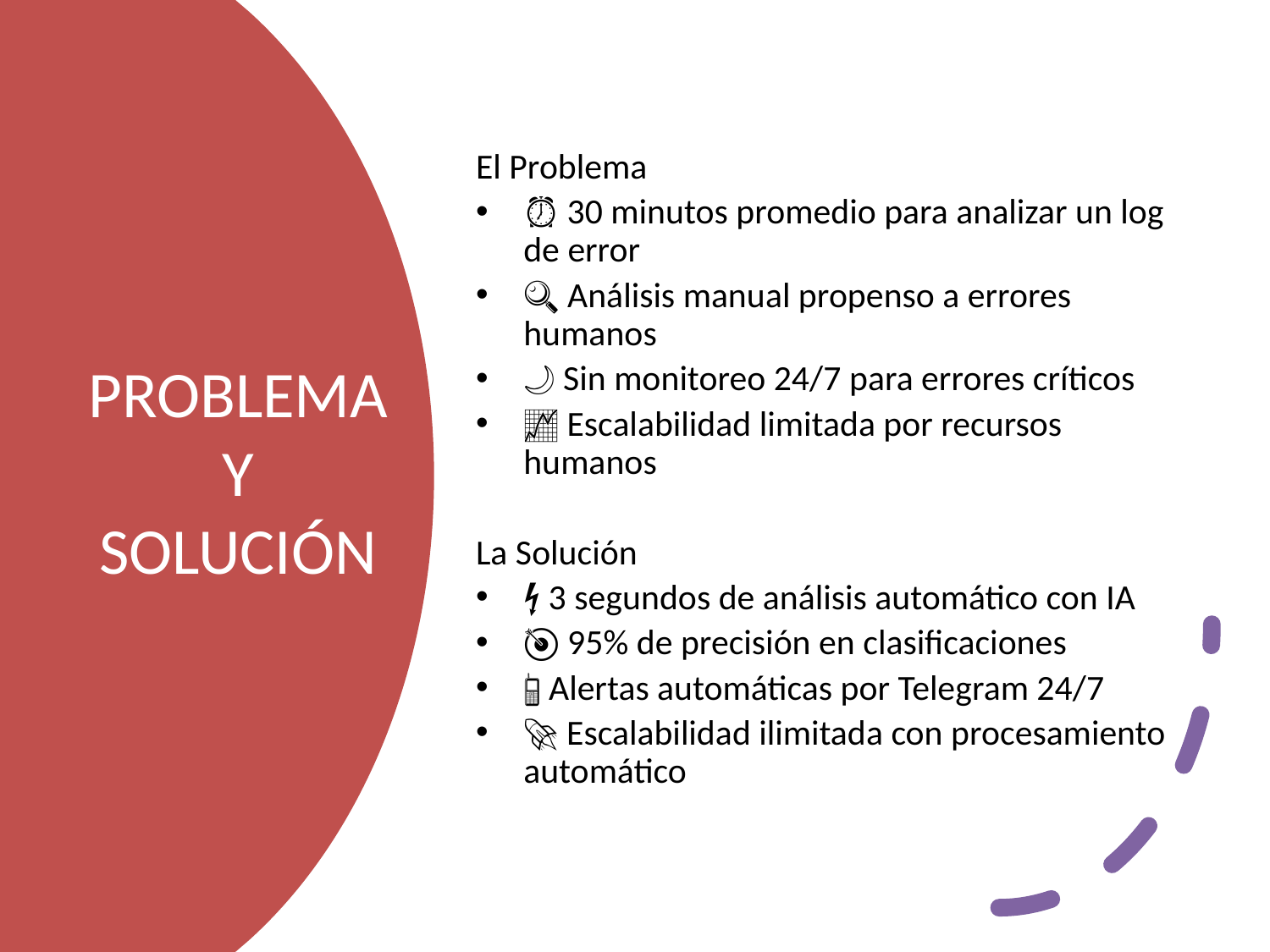

El Problema
⏰ 30 minutos promedio para analizar un log de error
🔍 Análisis manual propenso a errores humanos
🌙 Sin monitoreo 24/7 para errores críticos
📈 Escalabilidad limitada por recursos humanos

La Solución
⚡ 3 segundos de análisis automático con IA
🎯 95% de precisión en clasificaciones
📱 Alertas automáticas por Telegram 24/7
🚀 Escalabilidad ilimitada con procesamiento automático
# PROBLEMA Y SOLUCIÓN